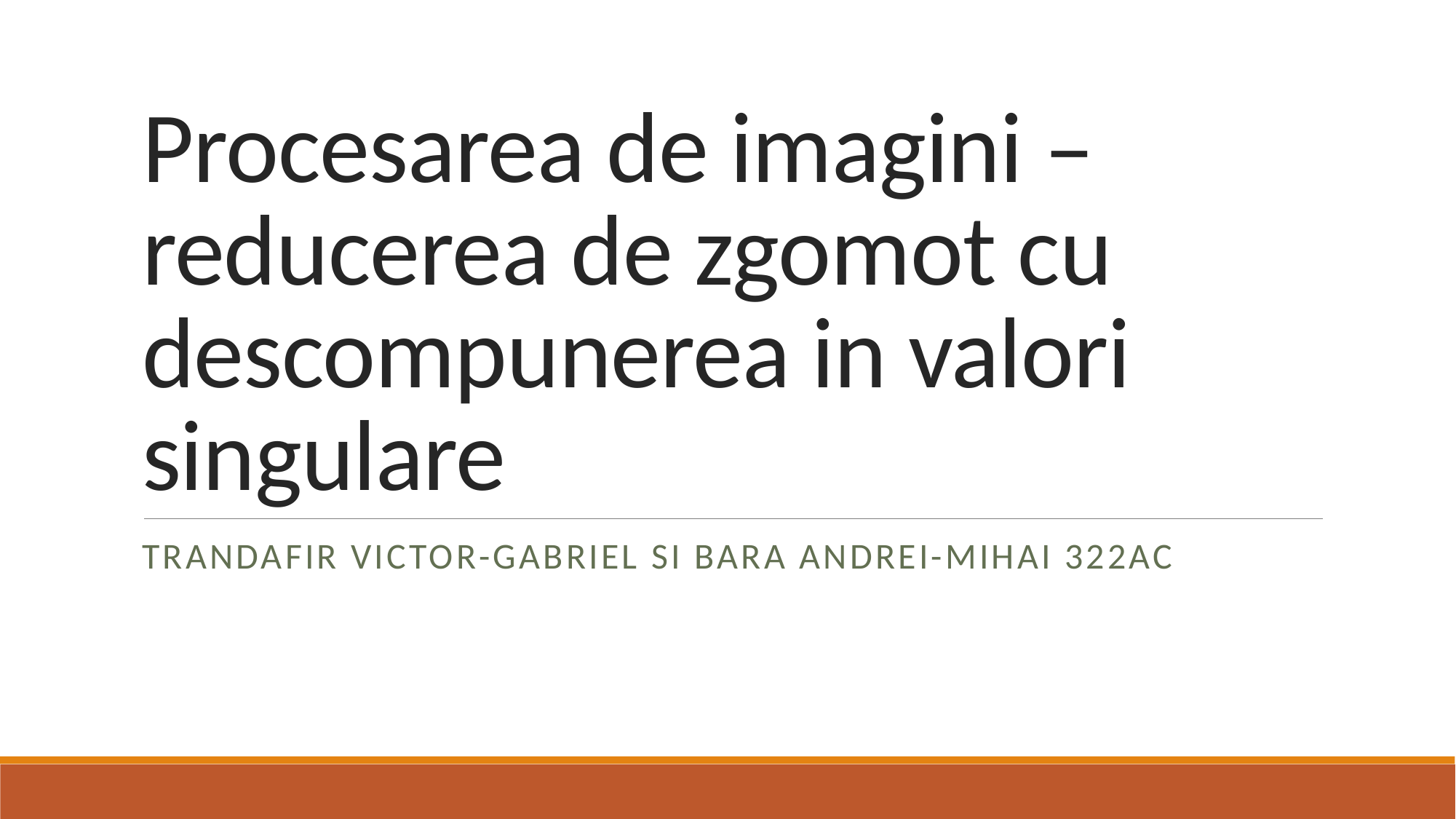

# Procesarea de imagini – reducerea de zgomot cu descompunerea in valori singulare
Trandafir Victor-Gabriel si Bara Andrei-Mihai 322Ac